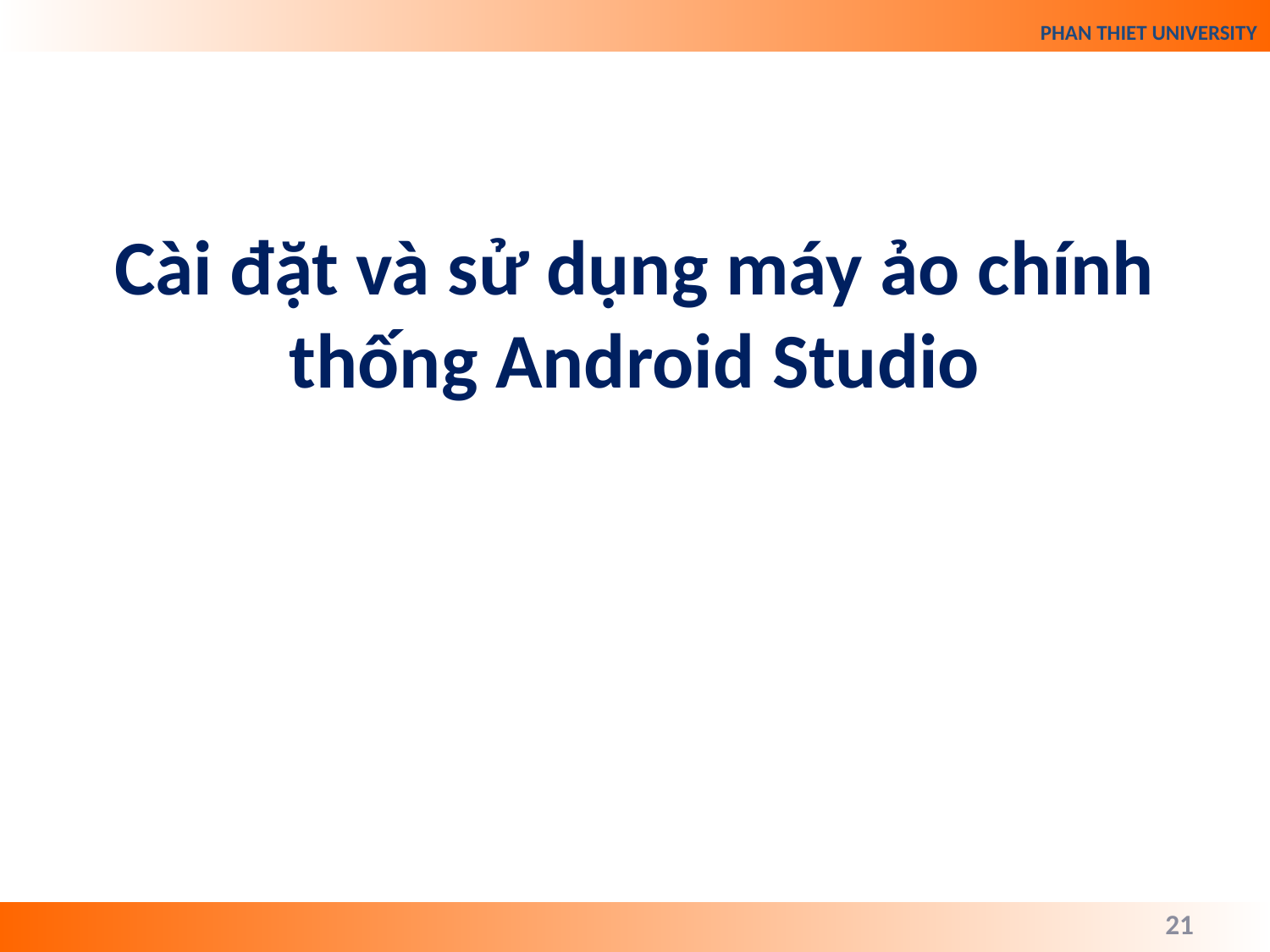

Cài đặt và sử dụng máy ảo chính thống Android Studio
21